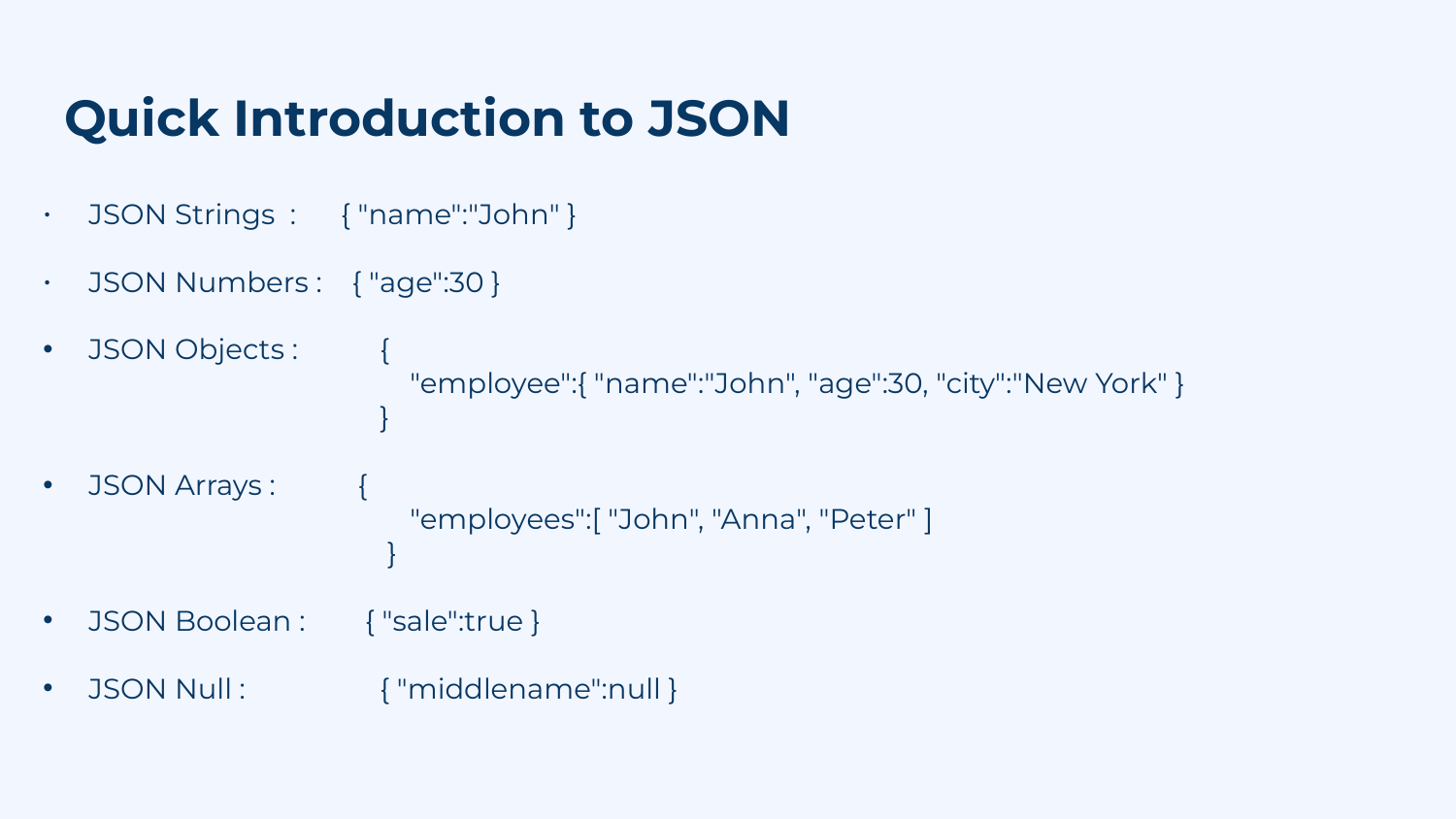

# Quick Introduction to JSON
JSON Strings  :      { "name":"John" }

JSON Numbers :    { "age":30 }

JSON Objects : 	{
		    "employee":{ "name":"John", "age":30, "city":"New York" }
		}

JSON Arrays :           {
		    "employees":[ "John", "Anna", "Peter" ]
 		 }

JSON Boolean :        { "sale":true }

JSON Null : 	{ "middlename":null }